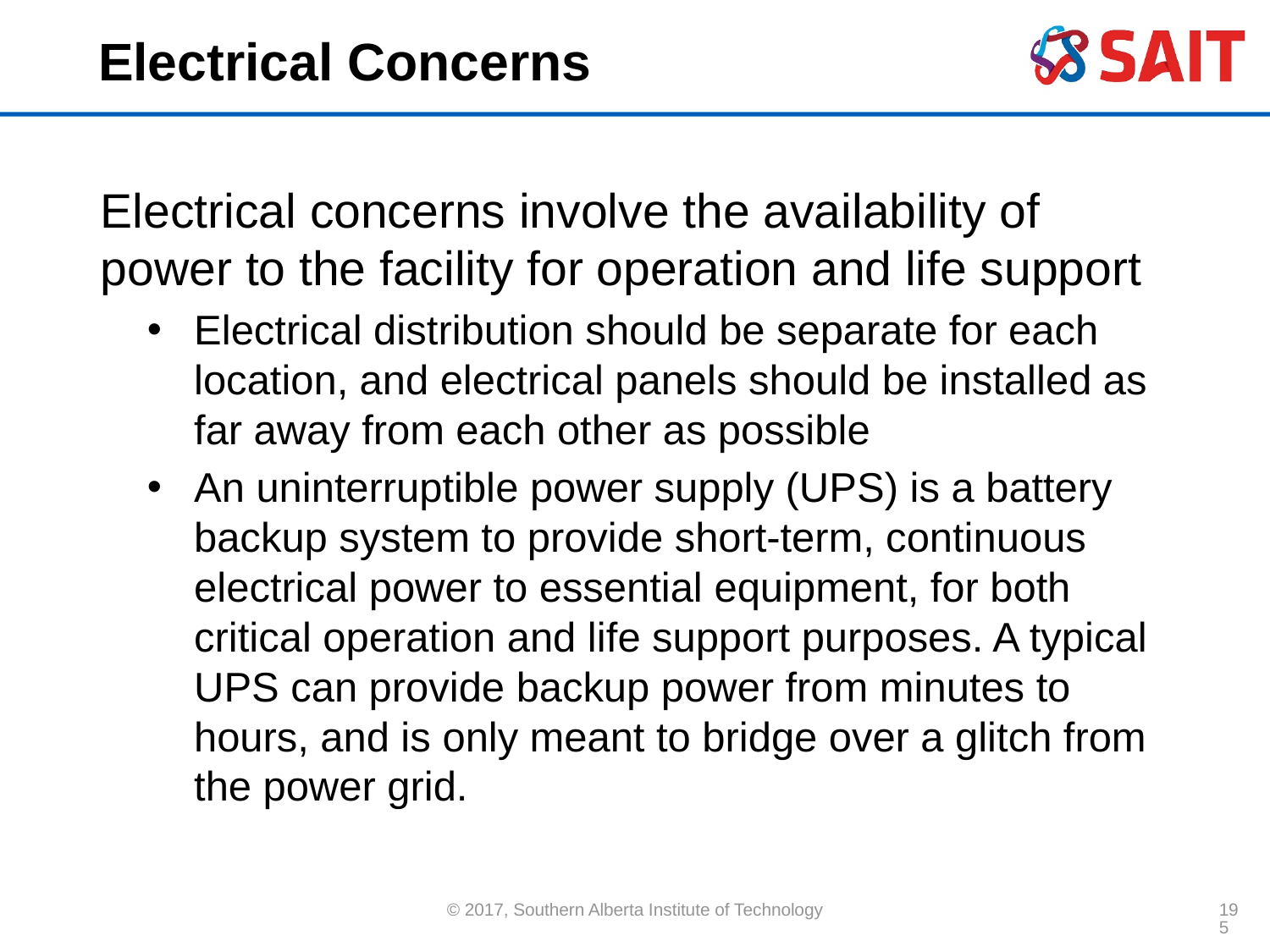

# Electrical Concerns
Electrical concerns involve the availability of power to the facility for operation and life support
Electrical distribution should be separate for each location, and electrical panels should be installed as far away from each other as possible
An uninterruptible power supply (UPS) is a battery backup system to provide short-term, continuous electrical power to essential equipment, for both critical operation and life support purposes. A typical UPS can provide backup power from minutes to hours, and is only meant to bridge over a glitch from the power grid.